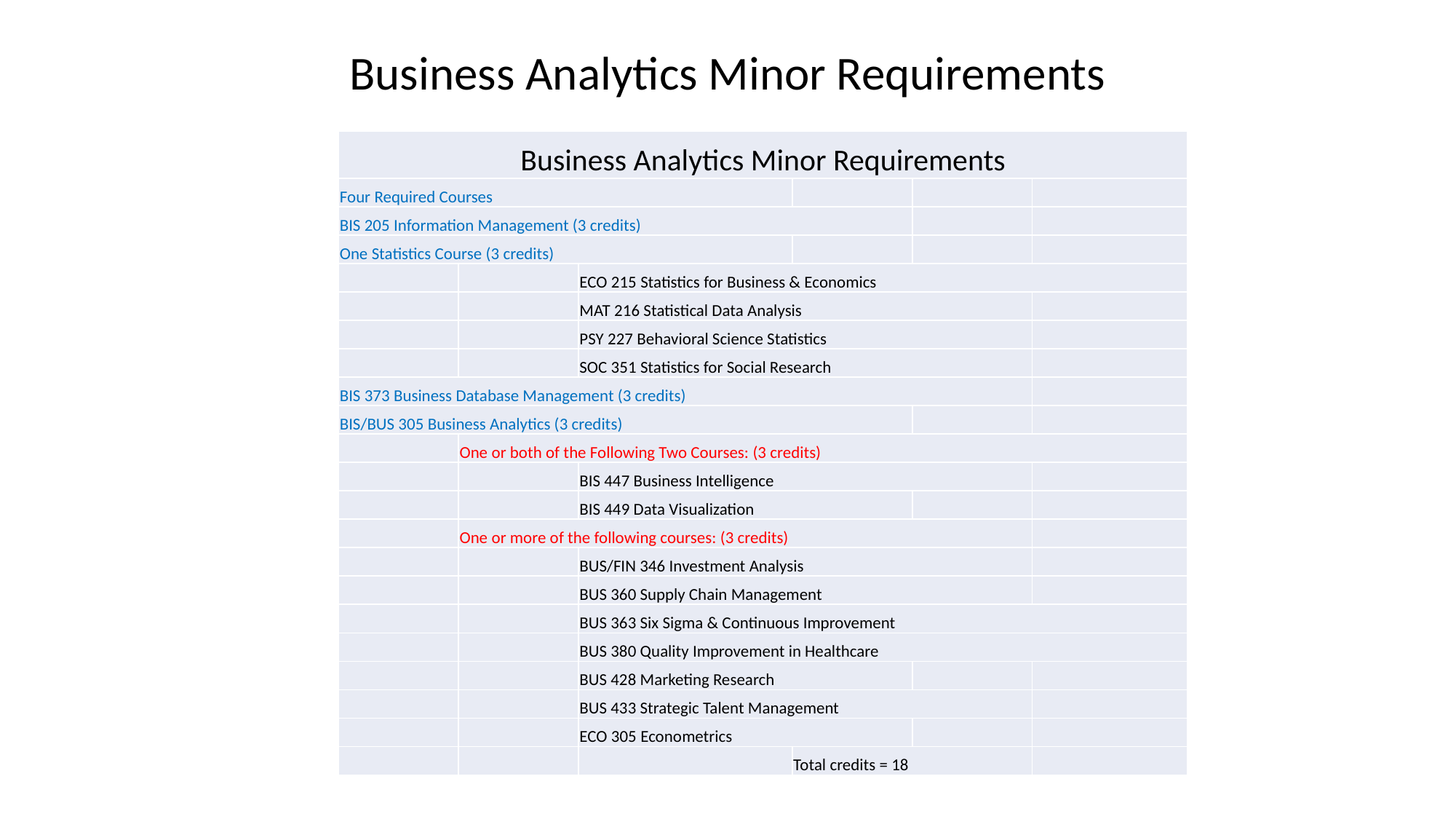

# Business Analytics Minor Requirements
| Business Analytics Minor Requirements |  |  |  |  |  |
| --- | --- | --- | --- | --- | --- |
| Four Required Courses |  |  |  |  |  |
| BIS 205 Information Management (3 credits) |  |  |  |  |  |
| One Statistics Course (3 credits) |  |  |  |  |  |
|  |  | ECO 215 Statistics for Business & Economics |  |  |  |
|  |  | MAT 216 Statistical Data Analysis |  |  |  |
|  |  | PSY 227 Behavioral Science Statistics |  |  |  |
|  |  | SOC 351 Statistics for Social Research |  |  |  |
| BIS 373 Business Database Management (3 credits) |  |  |  |  |  |
| BIS/BUS 305 Business Analytics (3 credits) |  |  |  |  |  |
|  | One or both of the Following Two Courses: (3 credits) |  |  |  |  |
|  |  | BIS 447 Business Intelligence |  |  |  |
|  |  | BIS 449 Data Visualization |  |  |  |
|  | One or more of the following courses: (3 credits) |  |  |  |  |
|  |  | BUS/FIN 346 Investment Analysis |  |  |  |
|  |  | BUS 360 Supply Chain Management |  |  |  |
|  |  | BUS 363 Six Sigma & Continuous Improvement |  |  |  |
|  |  | BUS 380 Quality Improvement in Healthcare |  |  |  |
|  |  | BUS 428 Marketing Research |  |  |  |
|  |  | BUS 433 Strategic Talent Management |  |  |  |
|  |  | ECO 305 Econometrics |  |  |  |
|  |  |  | Total credits = 18 |  |  |